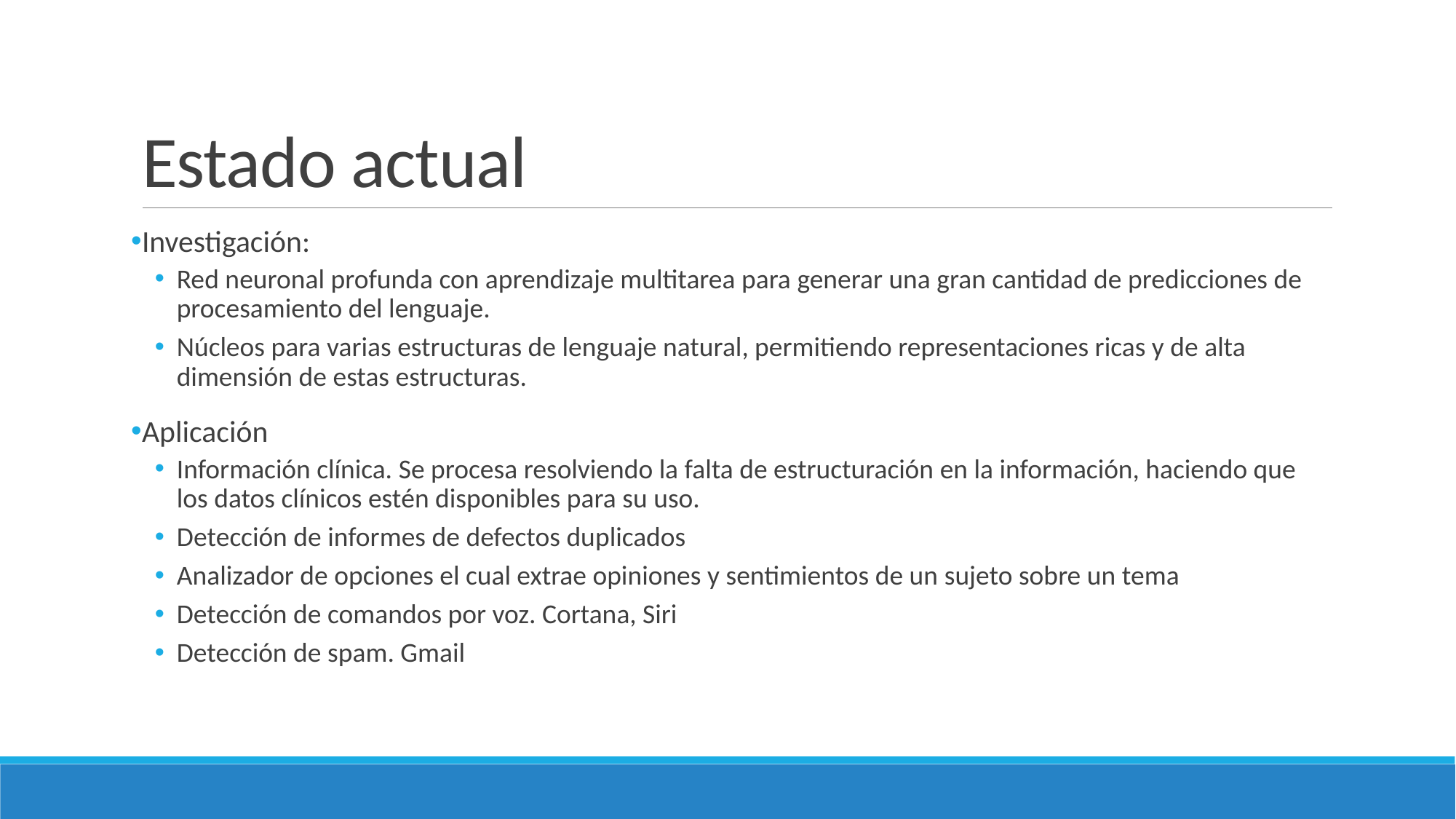

# Estado actual
Investigación:
Red neuronal profunda con aprendizaje multitarea para generar una gran cantidad de predicciones de procesamiento del lenguaje.
Núcleos para varias estructuras de lenguaje natural, permitiendo representaciones ricas y de alta dimensión de estas estructuras.
Aplicación
Información clínica. Se procesa resolviendo la falta de estructuración en la información, haciendo que los datos clínicos estén disponibles para su uso.
Detección de informes de defectos duplicados
Analizador de opciones el cual extrae opiniones y sentimientos de un sujeto sobre un tema
Detección de comandos por voz. Cortana, Siri
Detección de spam. Gmail